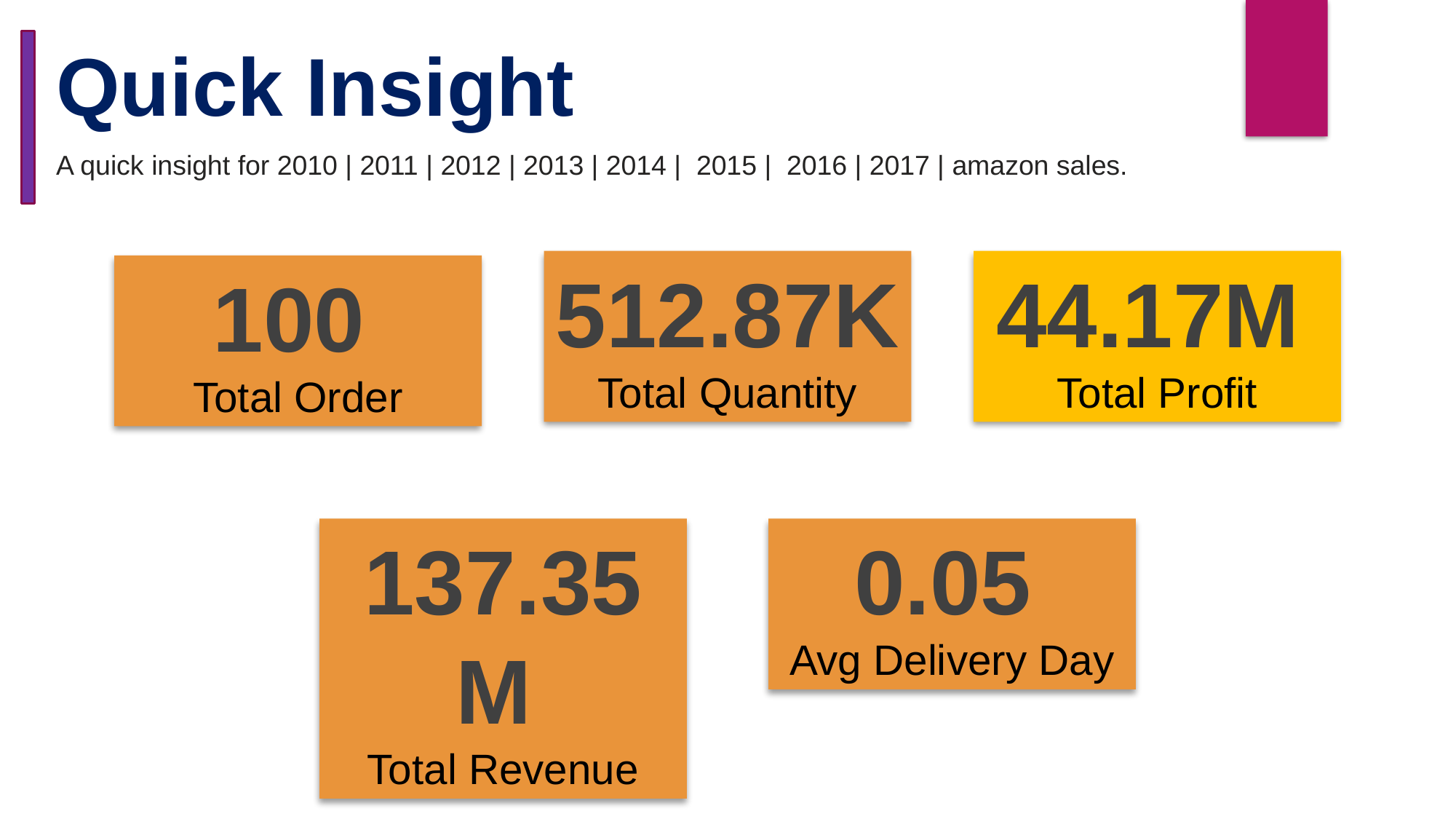

Quick Insight

﻿A quick insight for 2010 | 2011 | 2012 | 2013 | 2014 |  2015 |  2016 | 2017 | amazon sales.
512.87K
Total Quantity
44.17M
Total Profit
100
Total Order
137.35M
Total Revenue
0.05
Avg Delivery Day